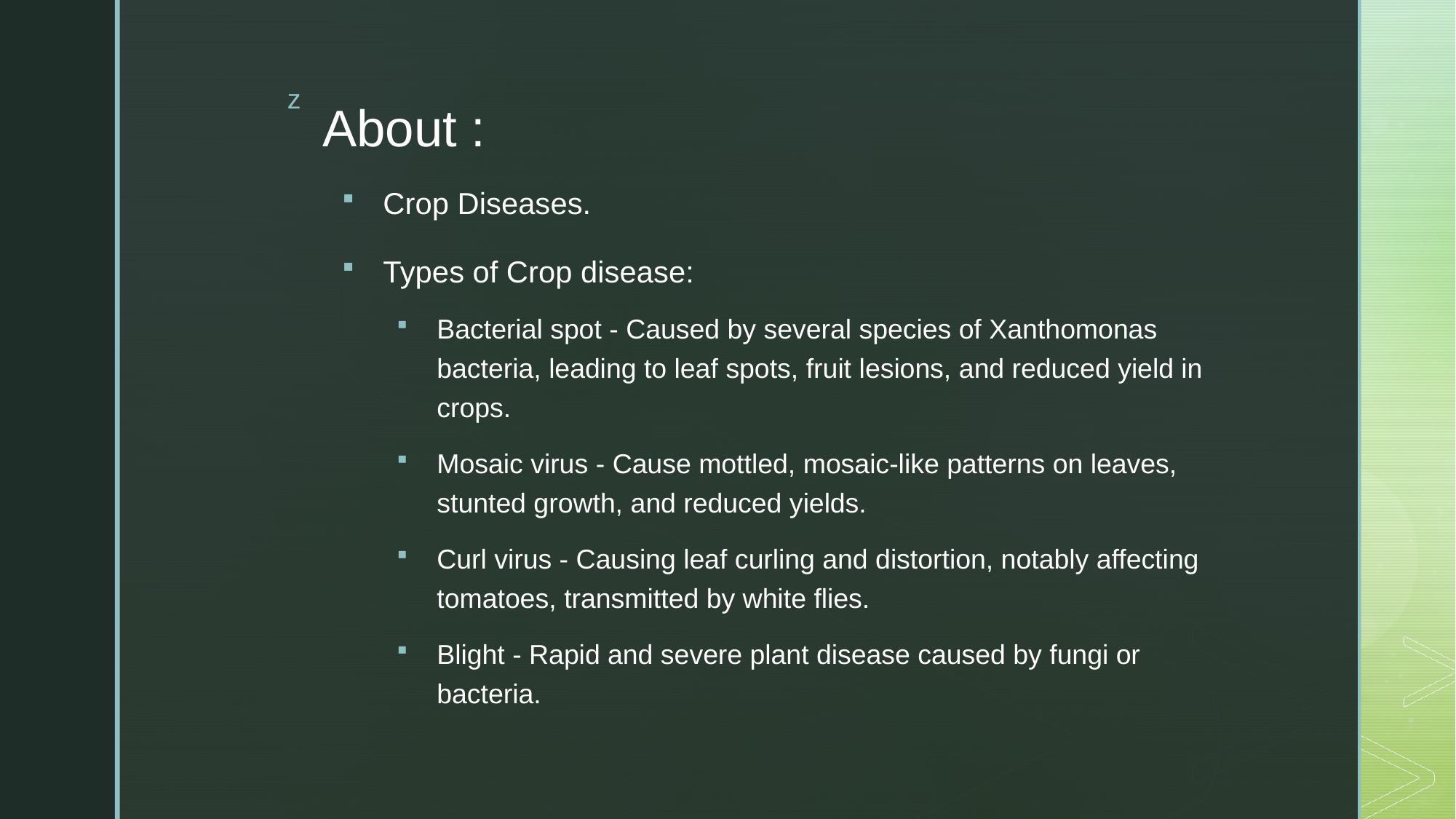

# About :
Crop Diseases.
Types of Crop disease:
Bacterial spot - Caused by several species of Xanthomonas bacteria, leading to leaf spots, fruit lesions, and reduced yield in crops.
Mosaic virus - Cause mottled, mosaic-like patterns on leaves, stunted growth, and reduced yields.
Curl virus - Causing leaf curling and distortion, notably affecting tomatoes, transmitted by white flies.
Blight - Rapid and severe plant disease caused by fungi or bacteria.